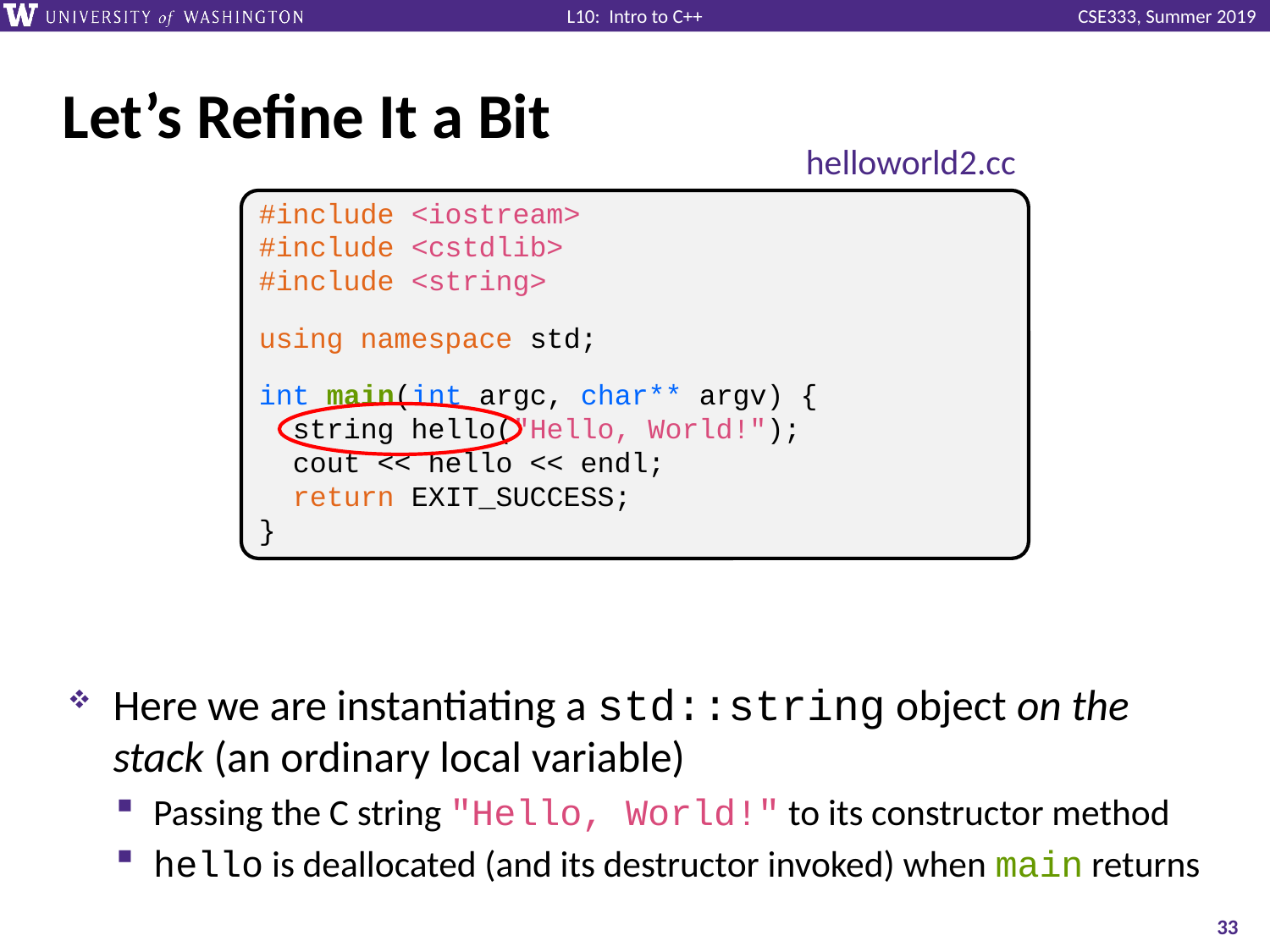

# Let’s Refine It a Bit
helloworld2.cc
#include <iostream>
#include <cstdlib>
#include <string>

using namespace std;

int main(int argc, char** argv) {
  string hello("Hello, World!");
  cout << hello << endl;
  return EXIT_SUCCESS;
}

Here we are instantiating a std::string object on the stack (an ordinary local variable)
Passing the C string "Hello, World!" to its constructor method
hello is deallocated (and its destructor invoked) when main returns

33